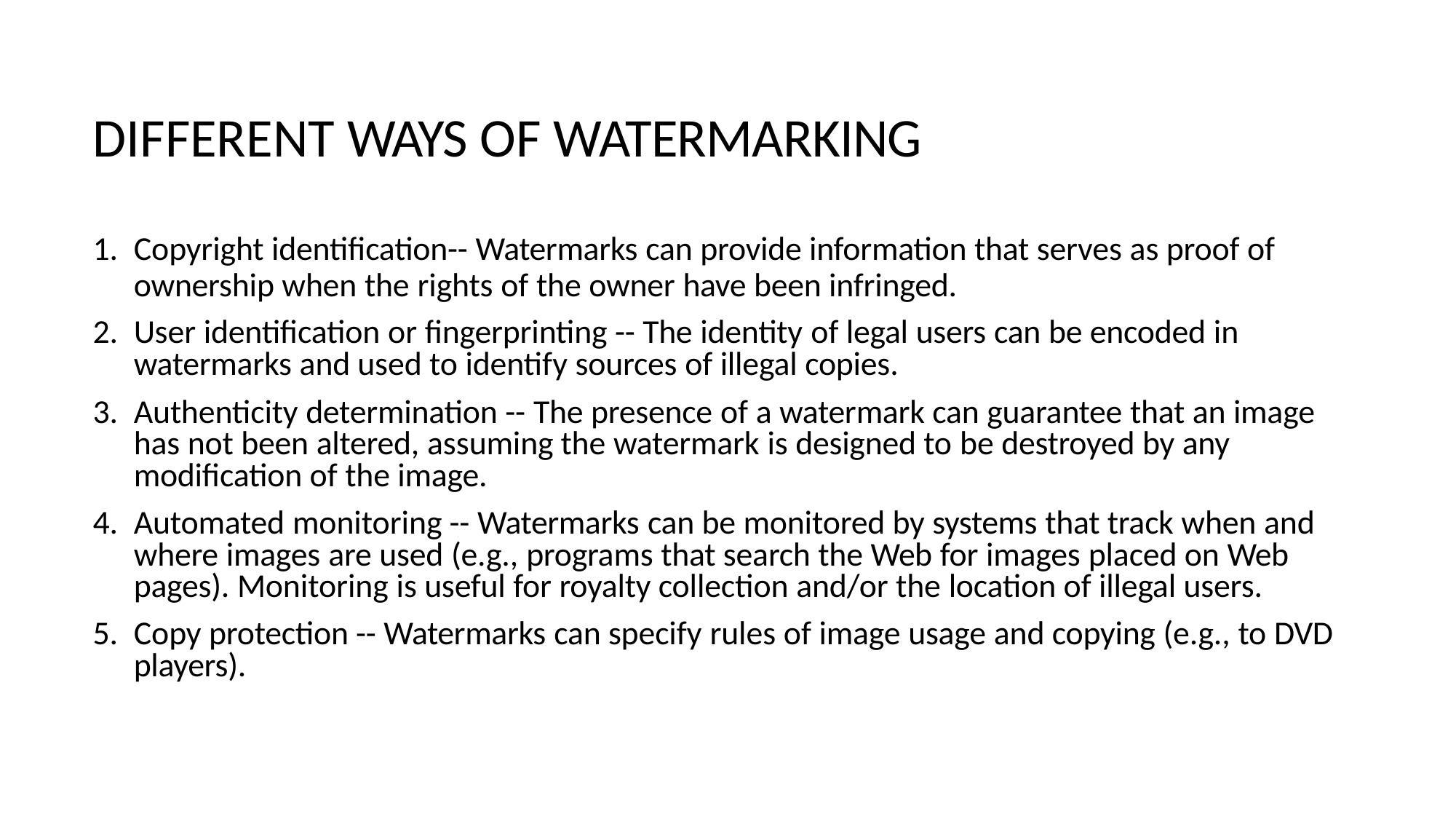

# DIFFERENT WAYS OF WATERMARKING
Copyright identification-- Watermarks can provide information that serves as proof of
ownership when the rights of the owner have been infringed.
User identification or fingerprinting -- The identity of legal users can be encoded in  watermarks and used to identify sources of illegal copies.
Authenticity determination -- The presence of a watermark can guarantee that an image  has not been altered, assuming the watermark is designed to be destroyed by any  modification of the image.
Automated monitoring -- Watermarks can be monitored by systems that track when and  where images are used (e.g., programs that search the Web for images placed on Web  pages). Monitoring is useful for royalty collection and/or the location of illegal users.
Copy protection -- Watermarks can specify rules of image usage and copying (e.g., to DVD  players).